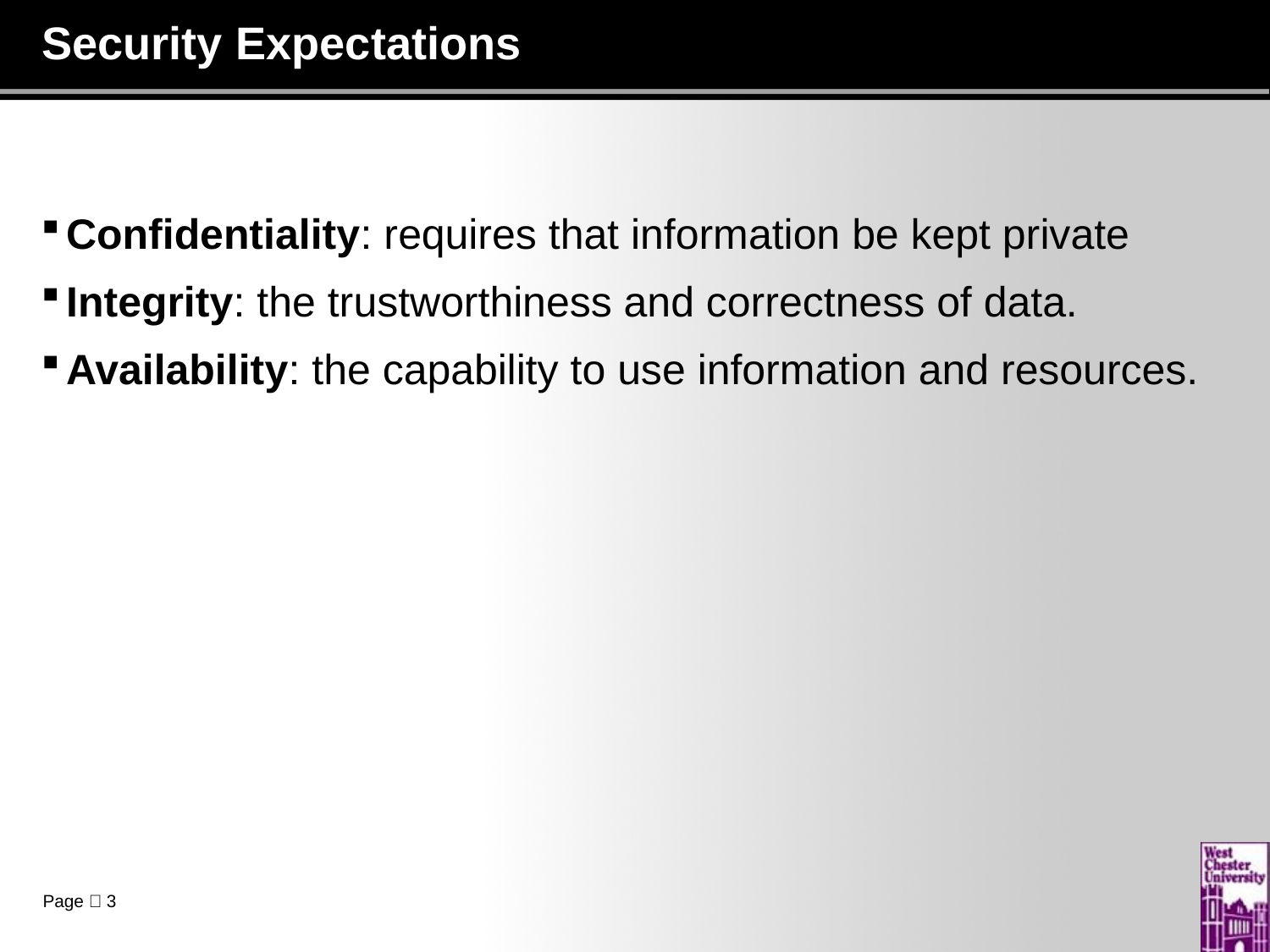

# Security Expectations
Confidentiality: requires that information be kept private
Integrity: the trustworthiness and correctness of data.
Availability: the capability to use information and resources.